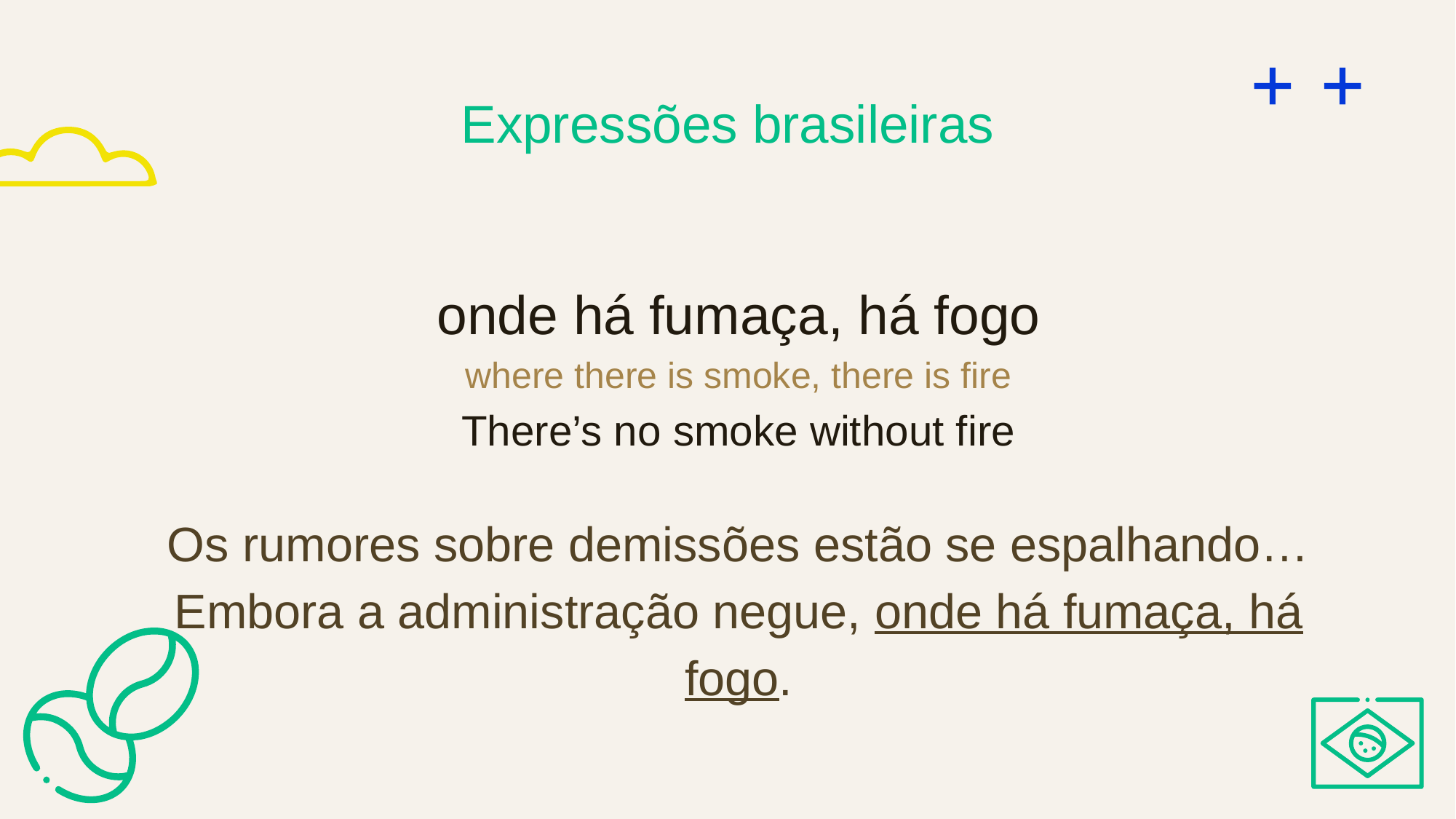

# Expressões brasileiras
onde há fumaça, há fogo
where there is smoke, there is fire
There’s no smoke without fire

Os rumores sobre demissões estão se espalhando… Embora a administração negue, onde há fumaça, há fogo.